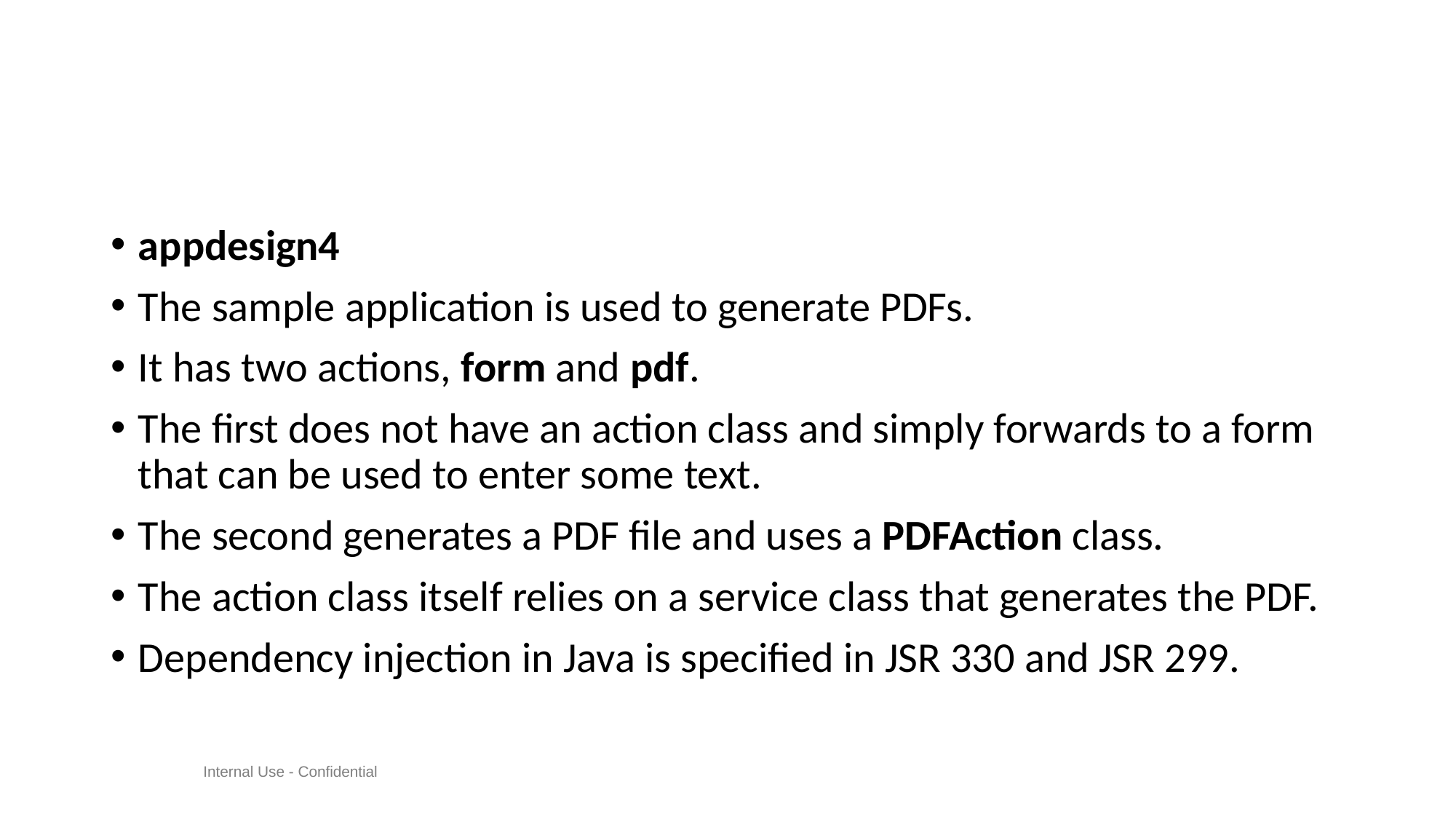

#
appdesign4
The sample application is used to generate PDFs.
It has two actions, form and pdf.
The first does not have an action class and simply forwards to a form that can be used to enter some text.
The second generates a PDF file and uses a PDFAction class.
The action class itself relies on a service class that generates the PDF.
Dependency injection in Java is specified in JSR 330 and JSR 299.